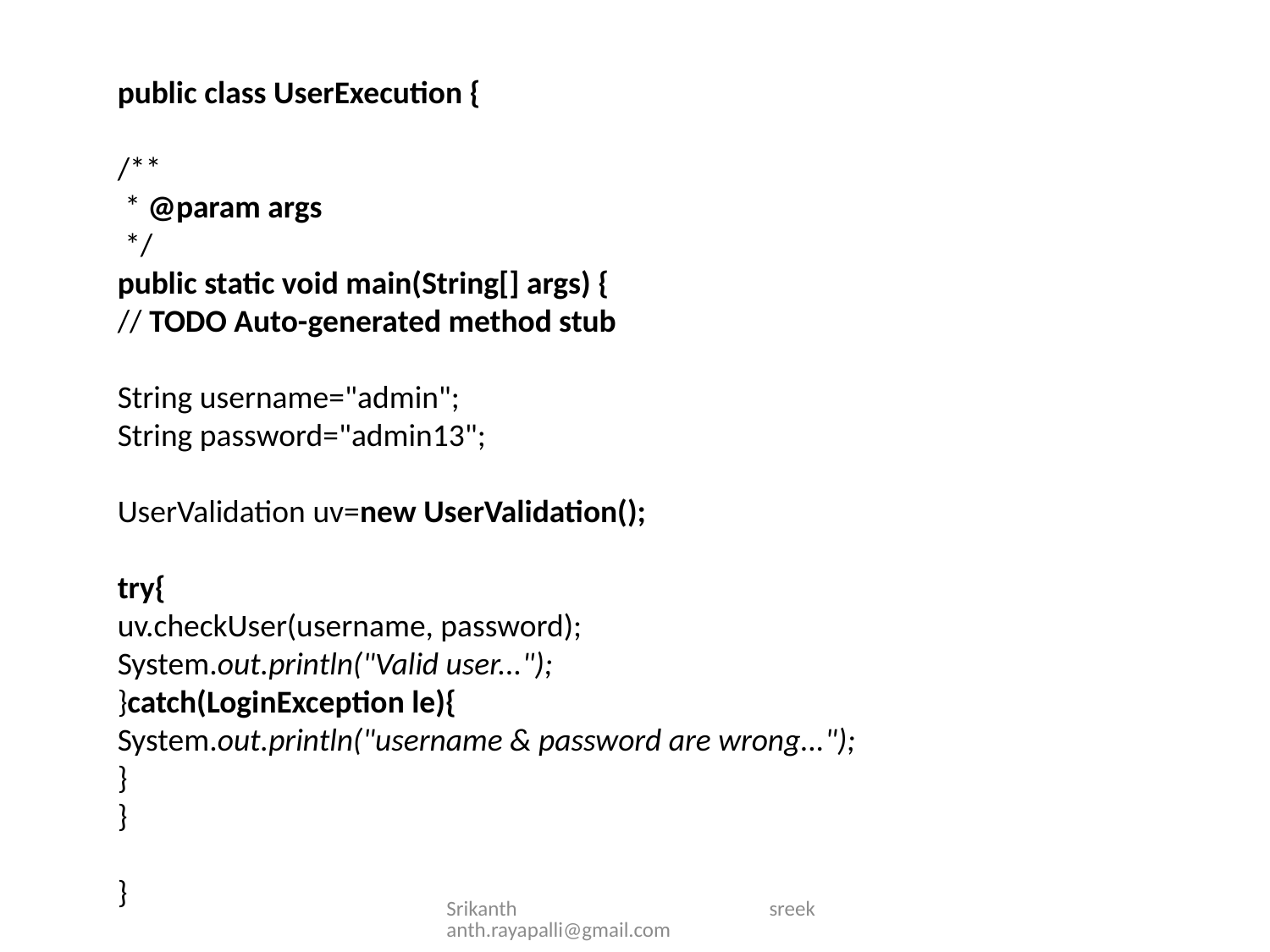

public class UserExecution {

/**
 * @param args
 */
public static void main(String[] args) {
// TODO Auto-generated method stub

String username="admin";
String password="admin13";

UserValidation uv=new UserValidation();

try{
uv.checkUser(username, password);
System.out.println("Valid user...");
}catch(LoginException le){
System.out.println("username & password are wrong...");
}
}

}
Srikanth                                                    sreekanth.rayapalli@gmail.com